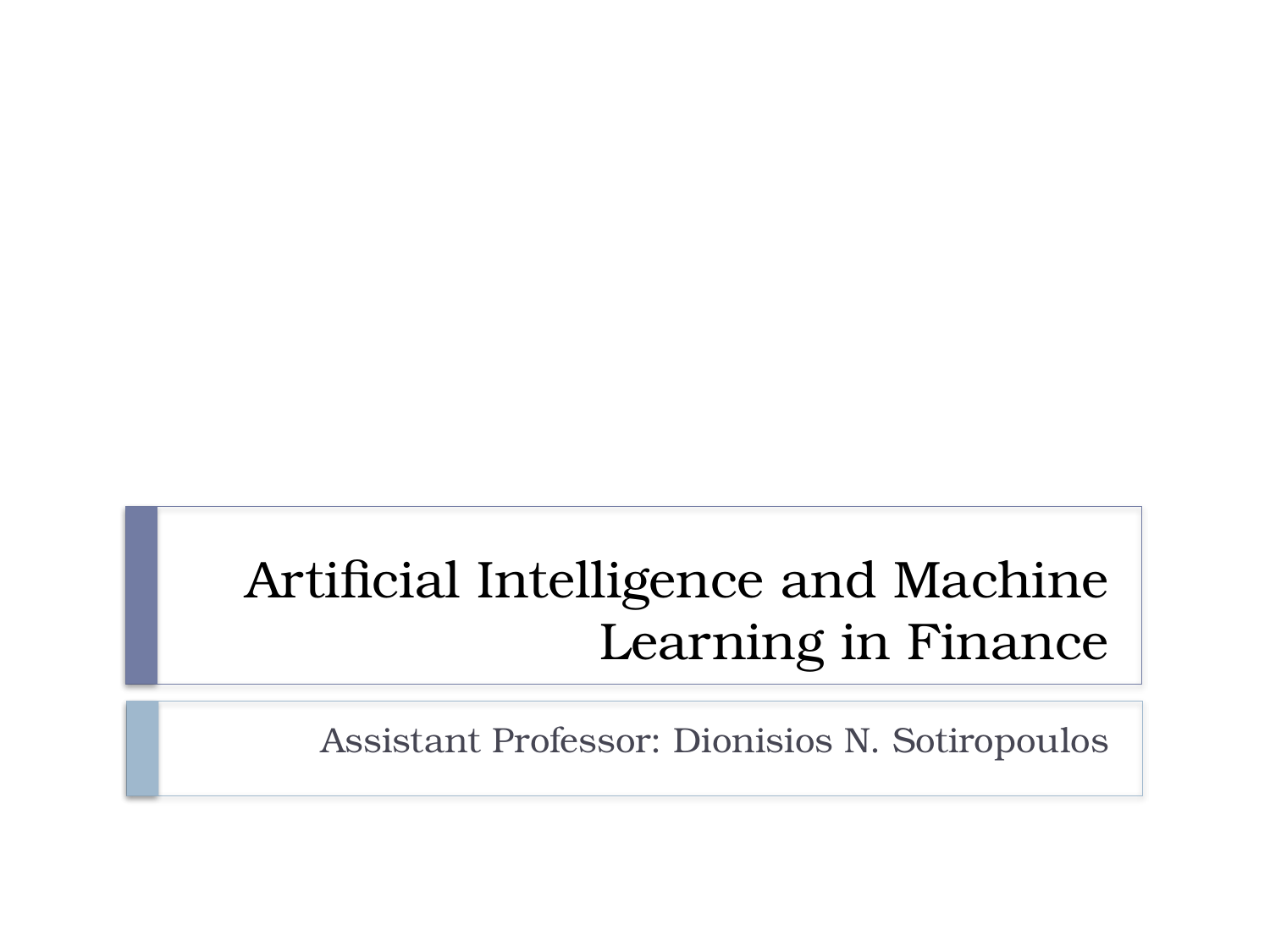

# Artificial Intelligence and Machine Learning in Finance
Assistant Professor: Dionisios N. Sotiropoulos